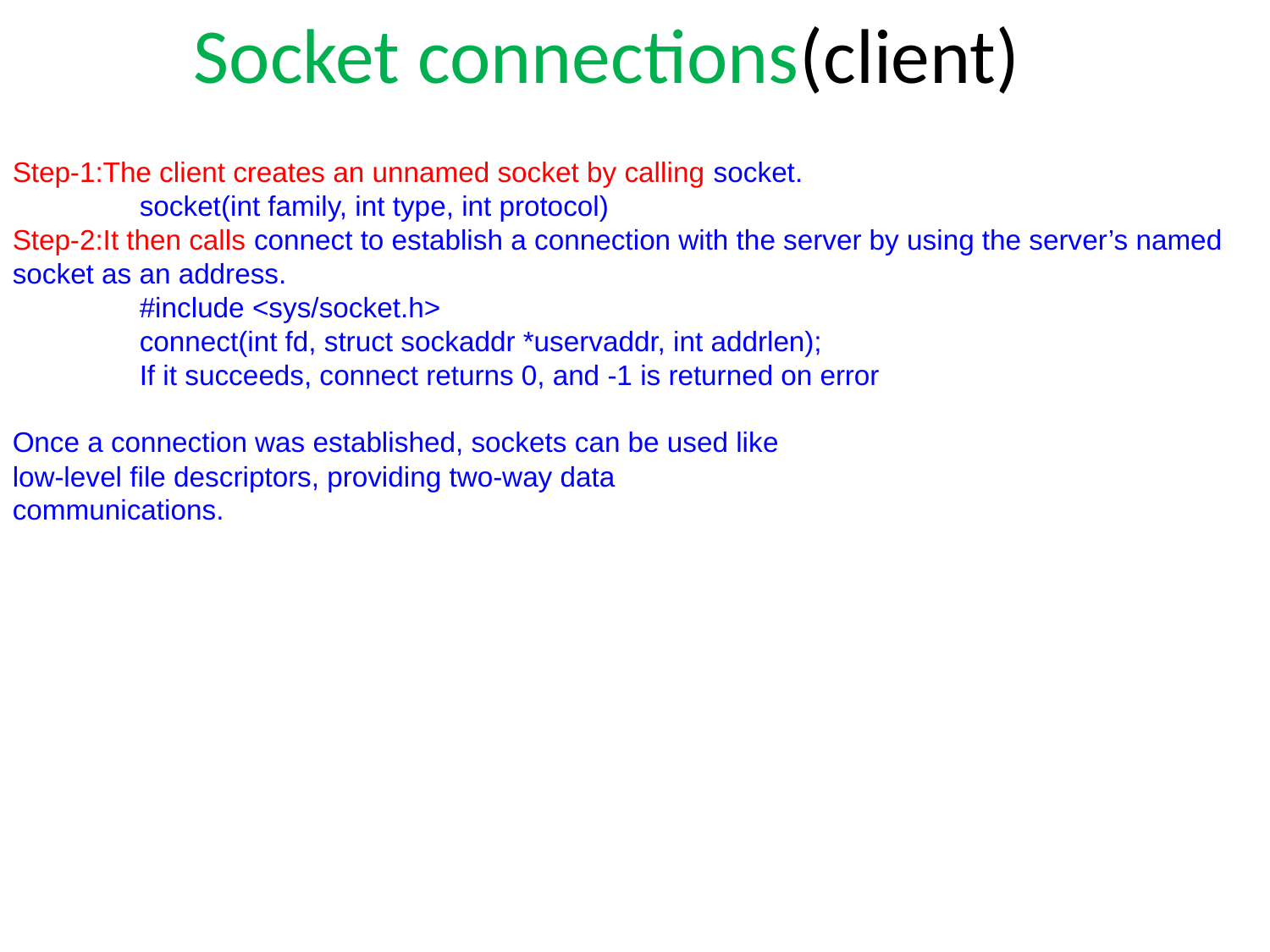

Socket connections(client)
Step-1:The client creates an unnamed socket by calling socket.
	socket(int family, int type, int protocol)
Step-2:It then calls connect to establish a connection with the server by using the server’s named socket as an address.
	#include <sys/socket.h>
	connect(int fd, struct sockaddr *uservaddr, int addrlen);
	If it succeeds, connect returns 0, and -1 is returned on error

Once a connection was established, sockets can be used like
low-level file descriptors, providing two-way data
communications.